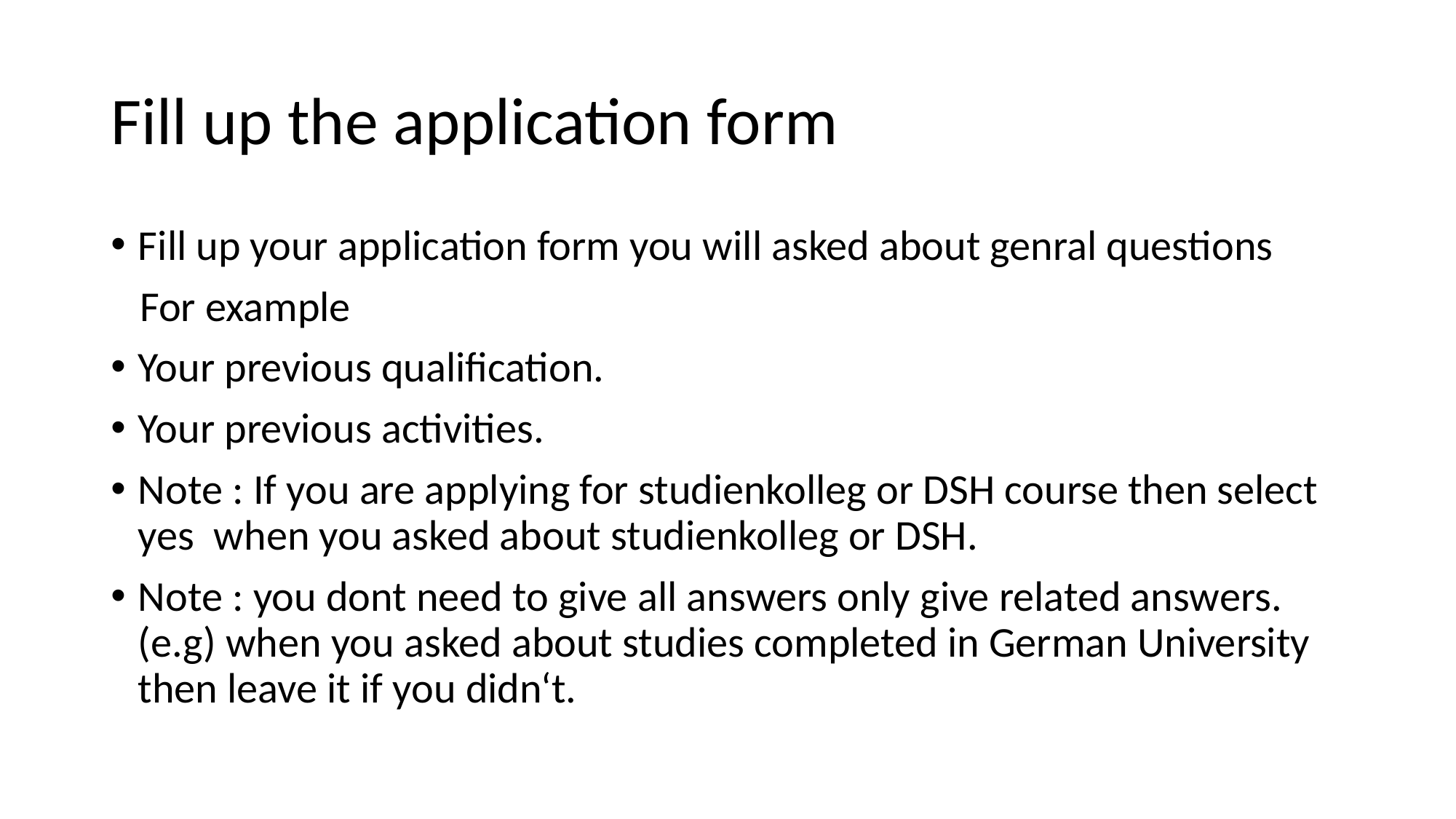

# Fill up the application form
Fill up your application form you will asked about genral questions
   For example
Your previous qualification.
Your previous activities.
Note : If you are applying for studienkolleg or DSH course then select yes  when you asked about studienkolleg or DSH.
Note : you dont need to give all answers only give related answers. (e.g) when you asked about studies completed in German University then leave it if you didn‘t.